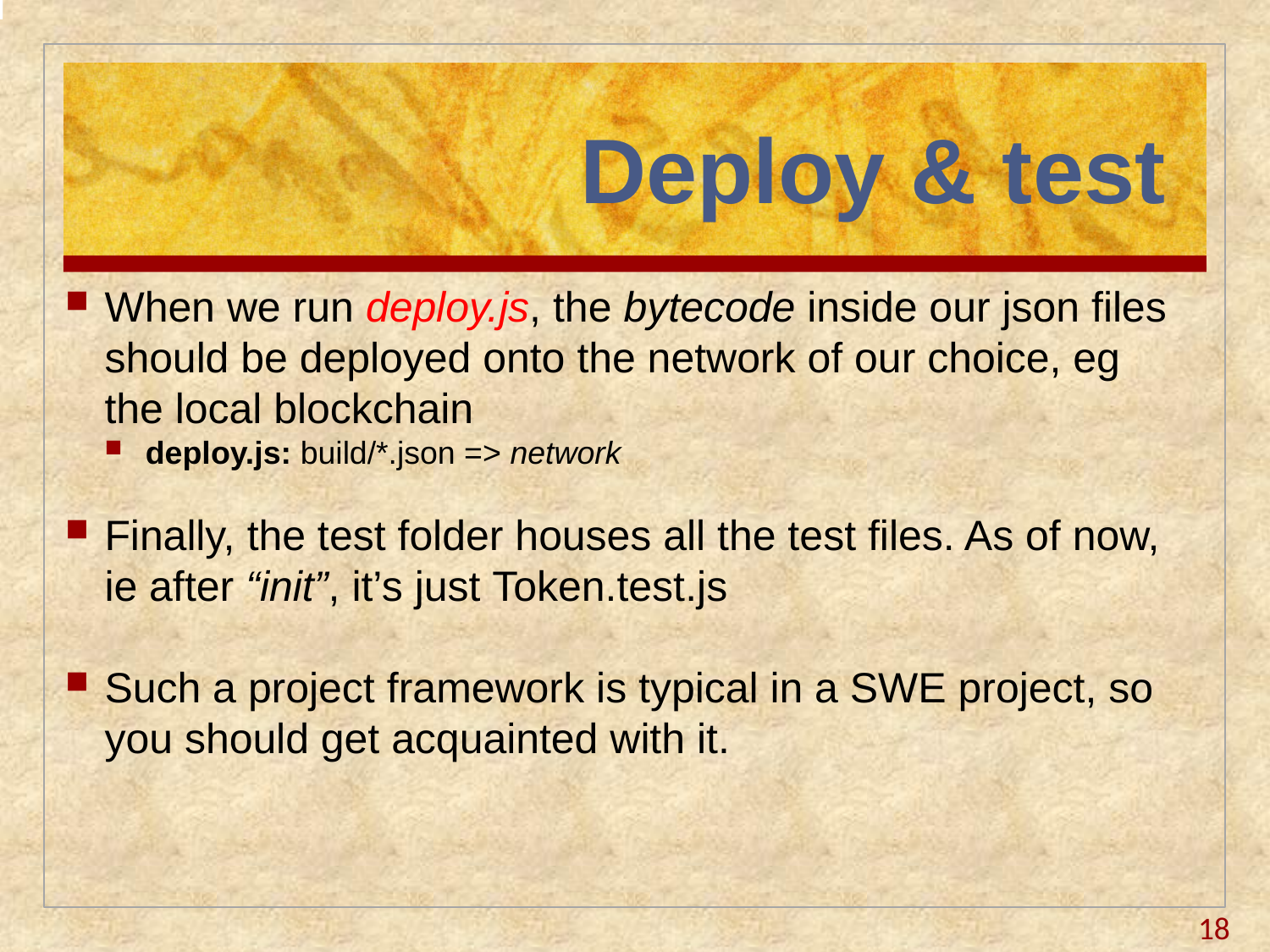

# Deploy & test
When we run deploy.js, the bytecode inside our json files should be deployed onto the network of our choice, eg the local blockchain
deploy.js: build/*.json => network

Finally, the test folder houses all the test files. As of now, ie after “init”, it’s just Token.test.js

Such a project framework is typical in a SWE project, so you should get acquainted with it.

18